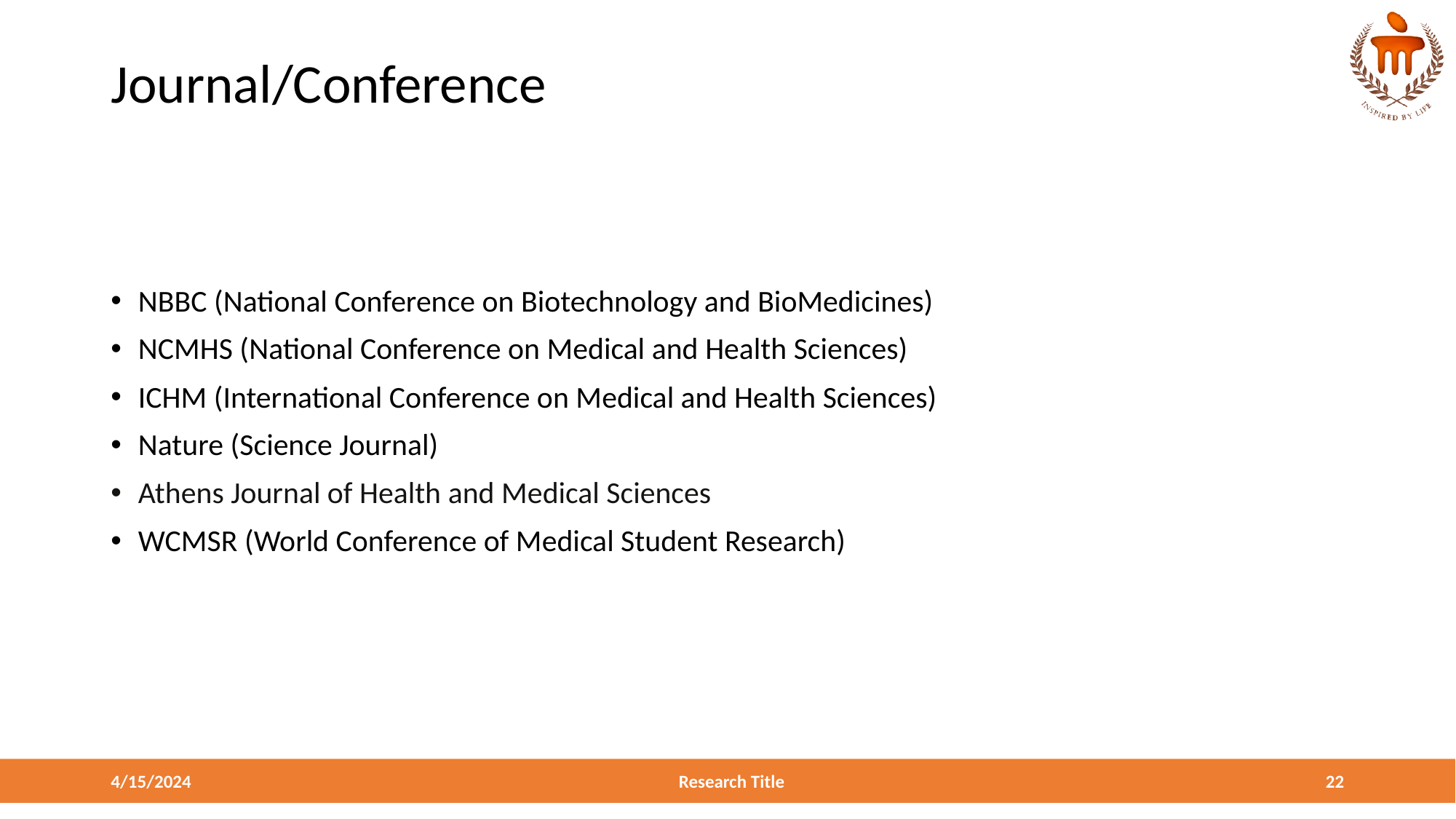

# Journal/Conference
NBBC (National Conference on Biotechnology and BioMedicines)
NCMHS (National Conference on Medical and Health Sciences)
ICHM (International Conference on Medical and Health Sciences)
Nature (Science Journal)
Athens Journal of Health and Medical Sciences
WCMSR (World Conference of Medical Student Research)

4/15/2024
Research Title
22